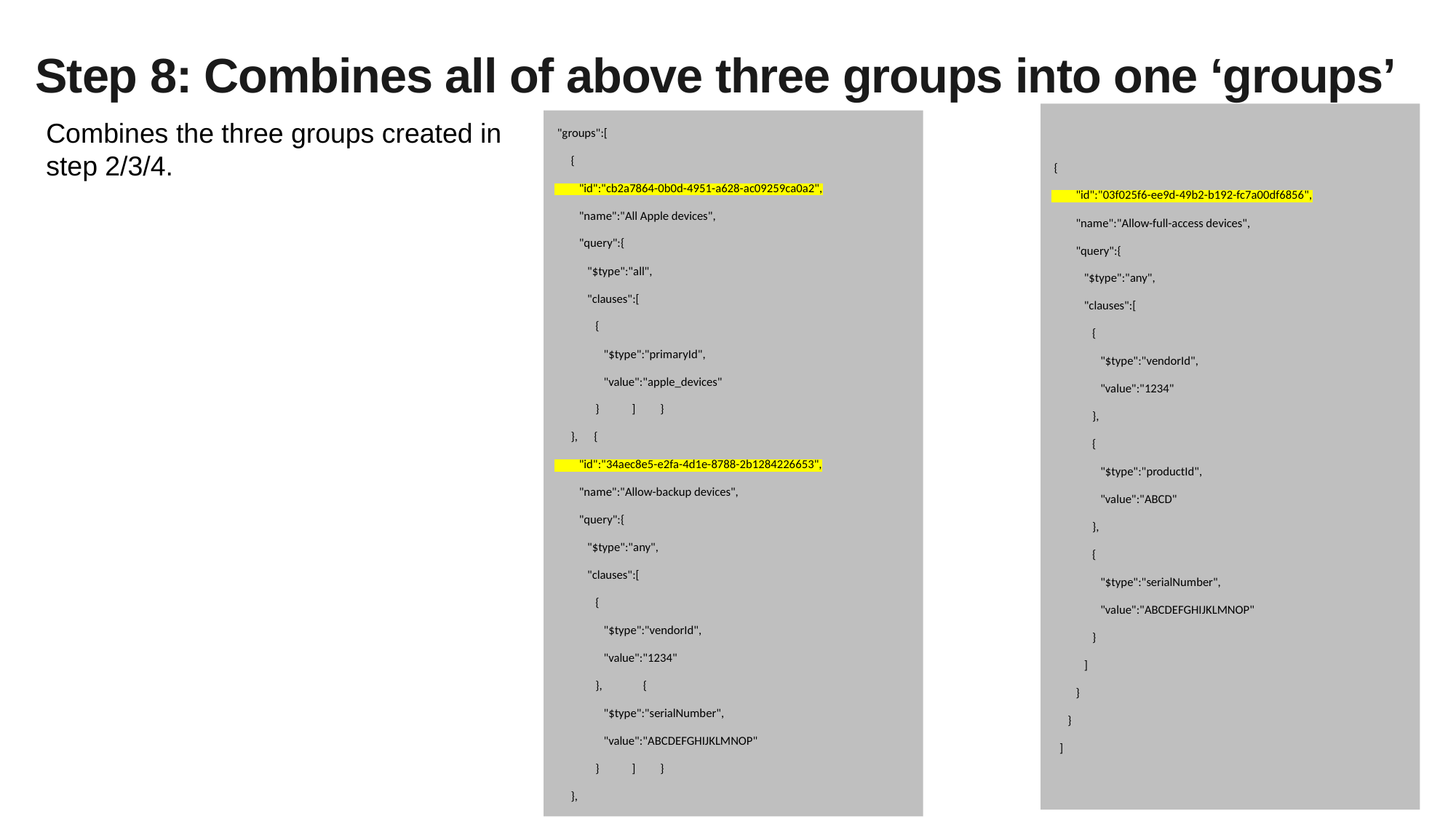

Step 8: Combines all of above three groups into one ‘groups’
 {
         "id":"03f025f6-ee9d-49b2-b192-fc7a00df6856",
         "name":"Allow-full-access devices",
         "query":{
            "$type":"any",
            "clauses":[
               {
                  "$type":"vendorId",
                  "value":"1234"
               },
               {
                  "$type":"productId",
                  "value":"ABCD"
               },
               {
                  "$type":"serialNumber",
                  "value":"ABCDEFGHIJKLMNOP"
               }
            ]
         }
      }
   ]
 "groups":[
      {
         "id":"cb2a7864-0b0d-4951-a628-ac09259ca0a2",
         "name":"All Apple devices",
         "query":{
            "$type":"all",
            "clauses":[
               {
                  "$type":"primaryId",
                  "value":"apple_devices"
               }            ]         }
      },      {
         "id":"34aec8e5-e2fa-4d1e-8788-2b1284226653",
         "name":"Allow-backup devices",
         "query":{
            "$type":"any",
            "clauses":[
               {
                  "$type":"vendorId",
                  "value":"1234"
               },               {
                  "$type":"serialNumber",
                  "value":"ABCDEFGHIJKLMNOP"
               }            ]         }
      },
Combines the three groups created in step 2/3/4.